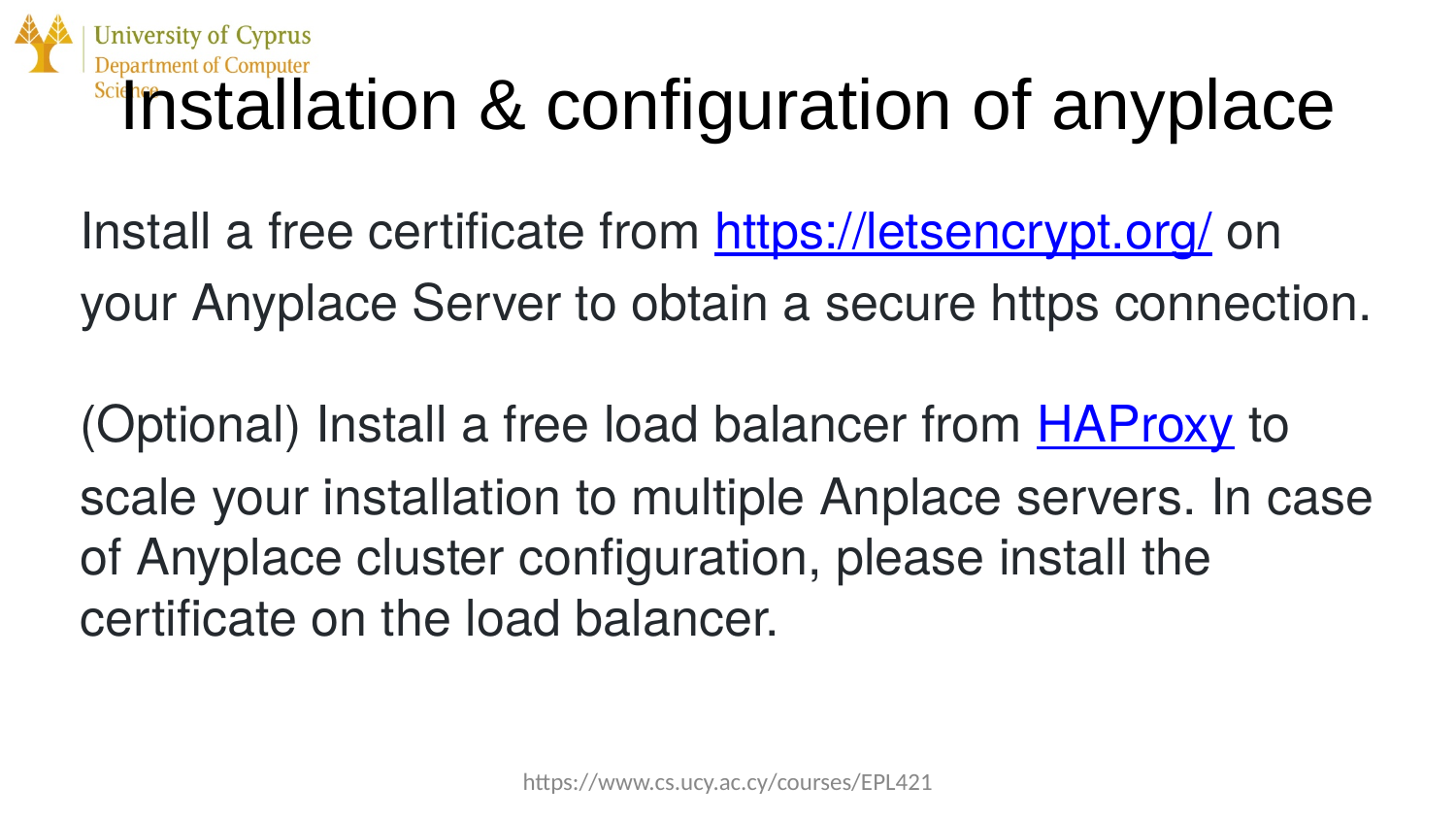

# Installation & configuration of anyplace
Install a free certificate from https://letsencrypt.org/ on your Anyplace Server to obtain a secure https connection.

(Optional) Install a free load balancer from HAProxy to scale your installation to multiple Anplace servers. In case of Anyplace cluster configuration, please install the certificate on the load balancer.
https://www.cs.ucy.ac.cy/courses/EPL421
54